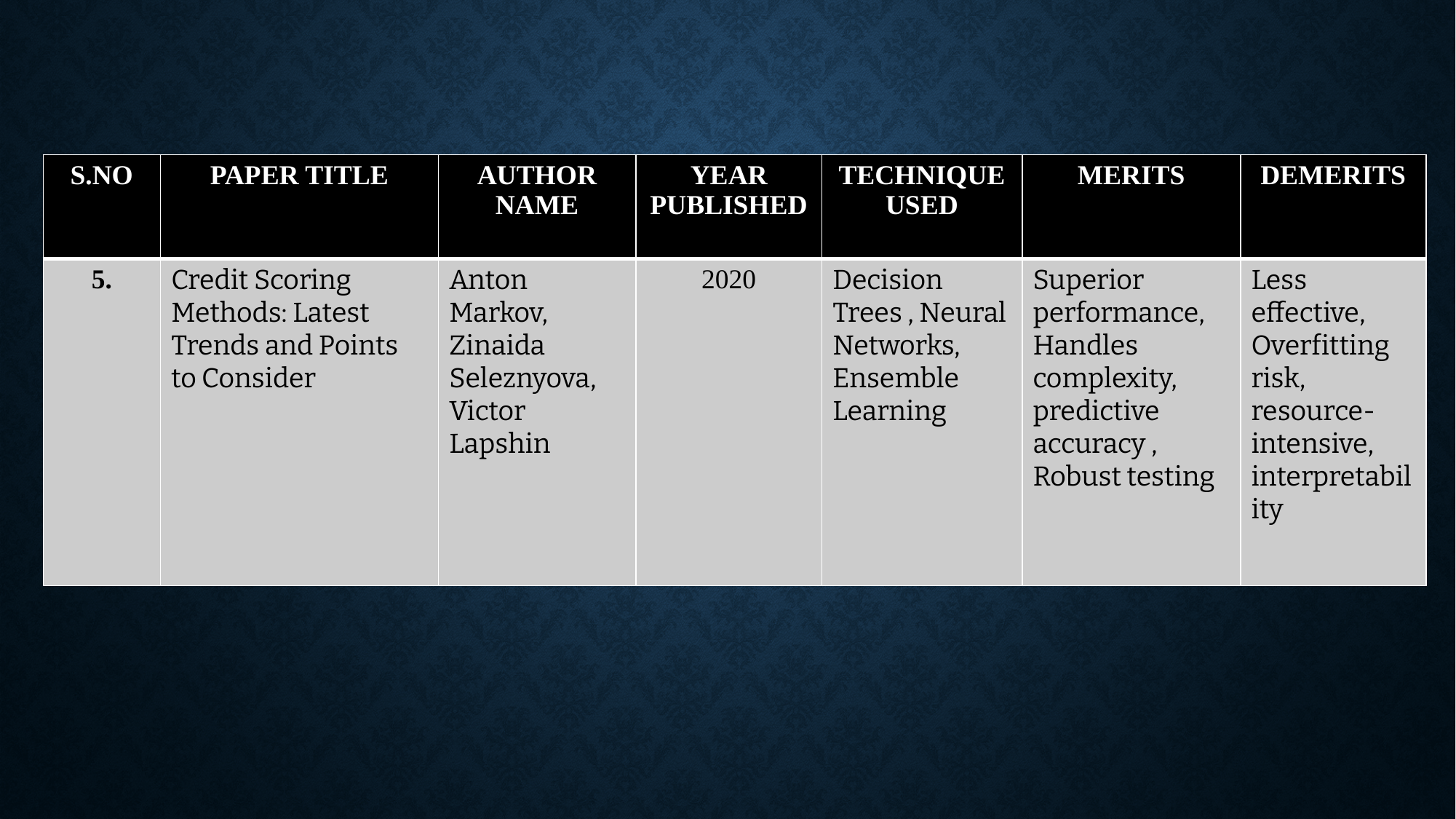

| S.NO | PAPER TITLE | AUTHOR NAME | YEAR PUBLISHED | TECHNIQUE USED | MERITS | DEMERITS |
| --- | --- | --- | --- | --- | --- | --- |
| 5. | Credit Scoring Methods: Latest Trends and Points to Consider | Anton Markov, Zinaida Seleznyova, Victor Lapshin | 2020 | Decision Trees , Neural Networks, Ensemble Learning | Superior performance, Handles complexity, predictive accuracy , Robust testing | Less effective, Overfitting risk, resource-intensive, interpretability |